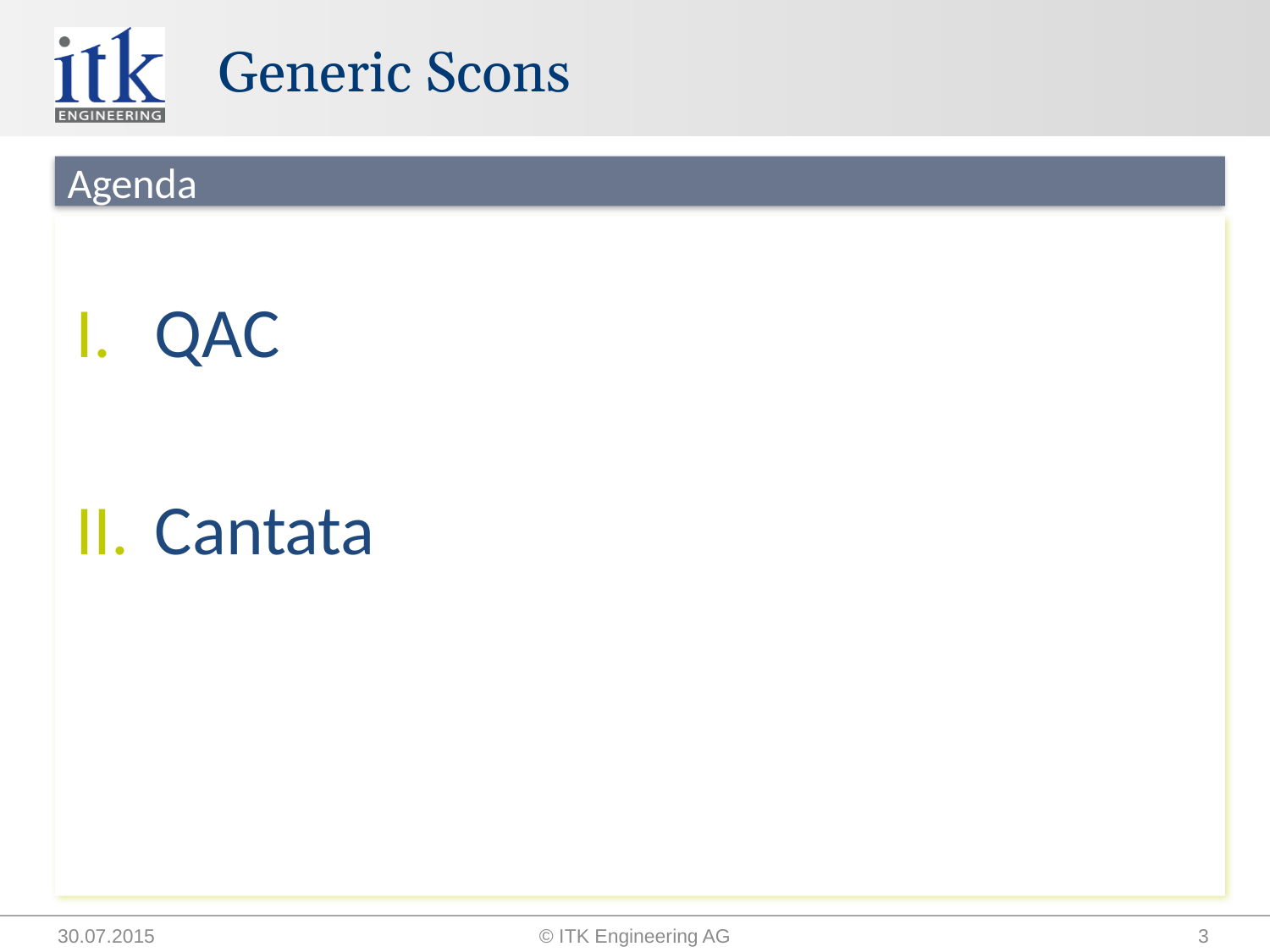

# Generic Scons
Agenda

QAC

Cantata

30.07.2015
© ITK Engineering AG
3